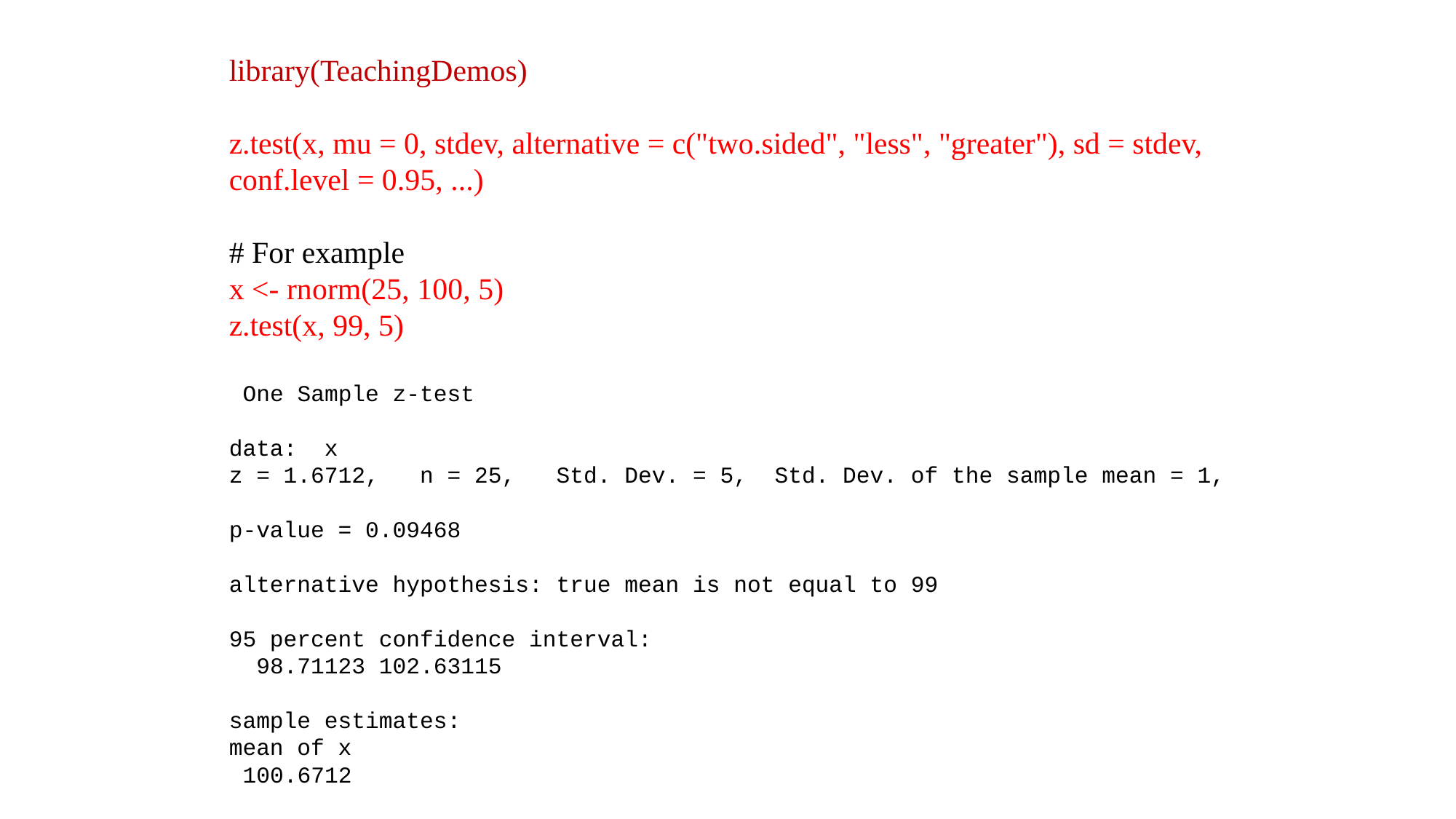

library(TeachingDemos)

z.test(x, mu = 0, stdev, alternative = c("two.sided", "less", "greater"), sd = stdev, conf.level = 0.95, ...)

# For example
x <- rnorm(25, 100, 5)
z.test(x, 99, 5)

 One Sample z-test

data:  x
z = 1.6712,   n = 25,   Std. Dev. = 5,  Std. Dev. of the sample mean = 1,

p-value = 0.09468

alternative hypothesis: true mean is not equal to 99

95 percent confidence interval:
  98.71123 102.63115

sample estimates:
mean of x
 100.6712